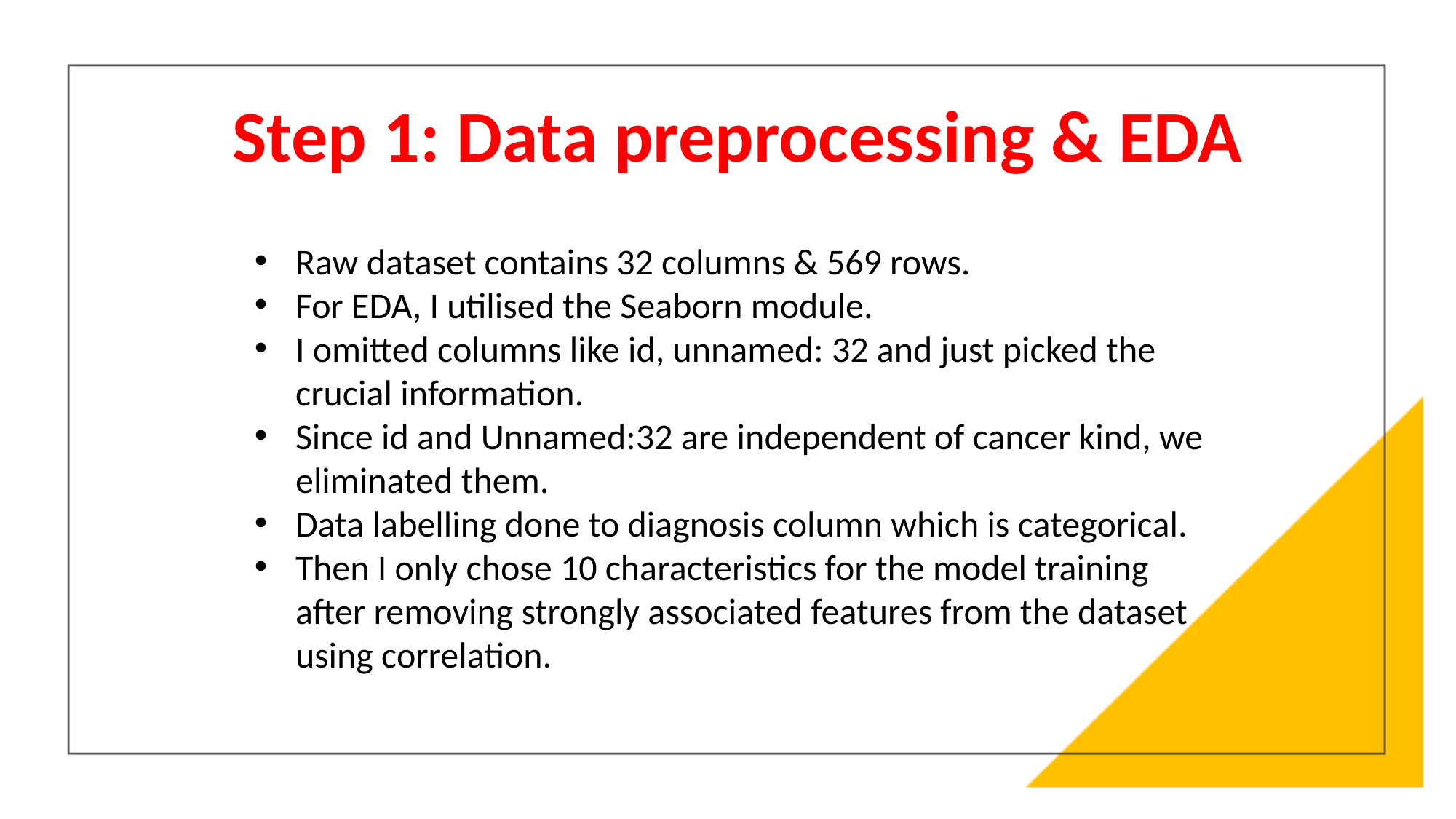

Step 1: Data preprocessing & EDA
Raw dataset contains 32 columns & 569 rows.
For EDA, I utilised the Seaborn module.
I omitted columns like id, unnamed: 32 and just picked the crucial information.
Since id and Unnamed:32 are independent of cancer kind, we eliminated them.
Data labelling done to diagnosis column which is categorical.
Then I only chose 10 characteristics for the model training after removing strongly associated features from the dataset using correlation.